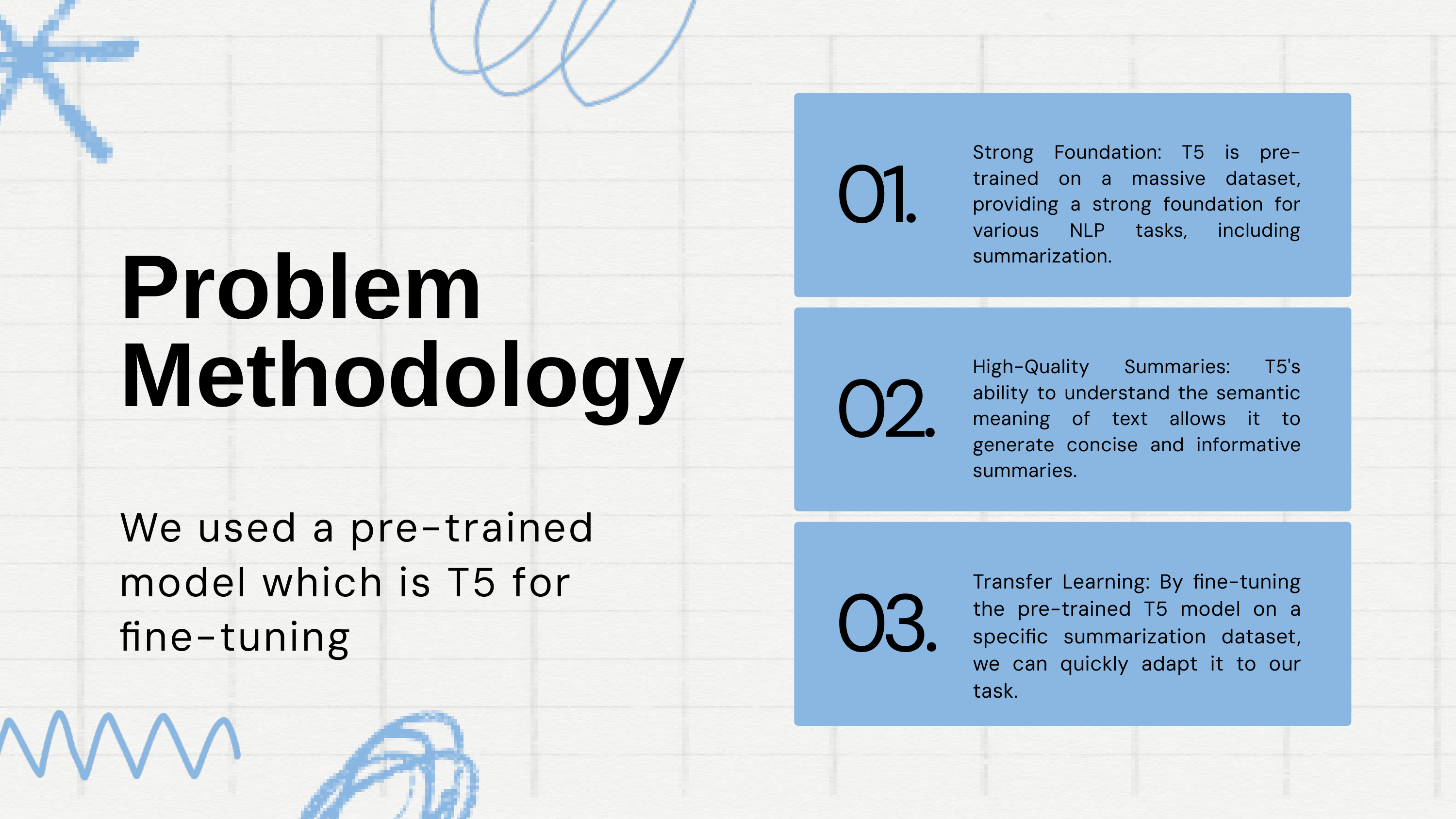

Strong Foundation: T5 is pre-trained on a massive dataset, providing a strong foundation for various NLP tasks, including summarization.
01.
Problem
Methodology

High-Quality Summaries: T5's ability to understand the semantic meaning of text allows it to generate concise and informative summaries.
02.
We used a pre-trained model which is T5 for fine-tuning

Transfer Learning: By fine-tuning the pre-trained T5 model on a specific summarization dataset, we can quickly adapt it to our task.
03.